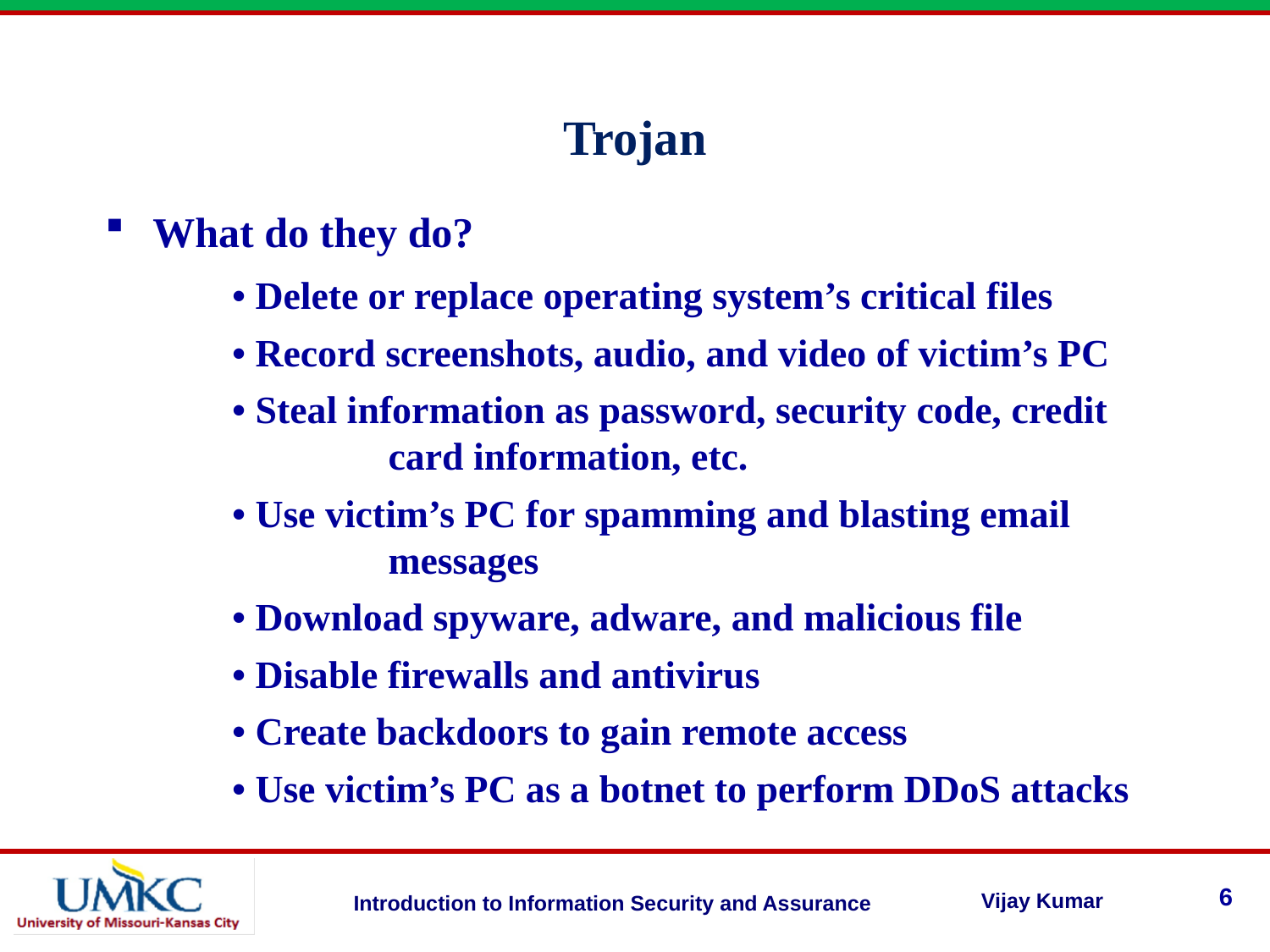

Trojan
What do they do?
	• Delete or replace operating system’s critical files
	• Record screenshots, audio, and video of victim’s PC
	• Steal information as password, security code, credit 	   	   	   card information, etc.
	• Use victim’s PC for spamming and blasting email 		   	   messages
	• Download spyware, adware, and malicious file
	• Disable firewalls and antivirus
 	• Create backdoors to gain remote access
	• Use victim’s PC as a botnet to perform DDoS attacks

6